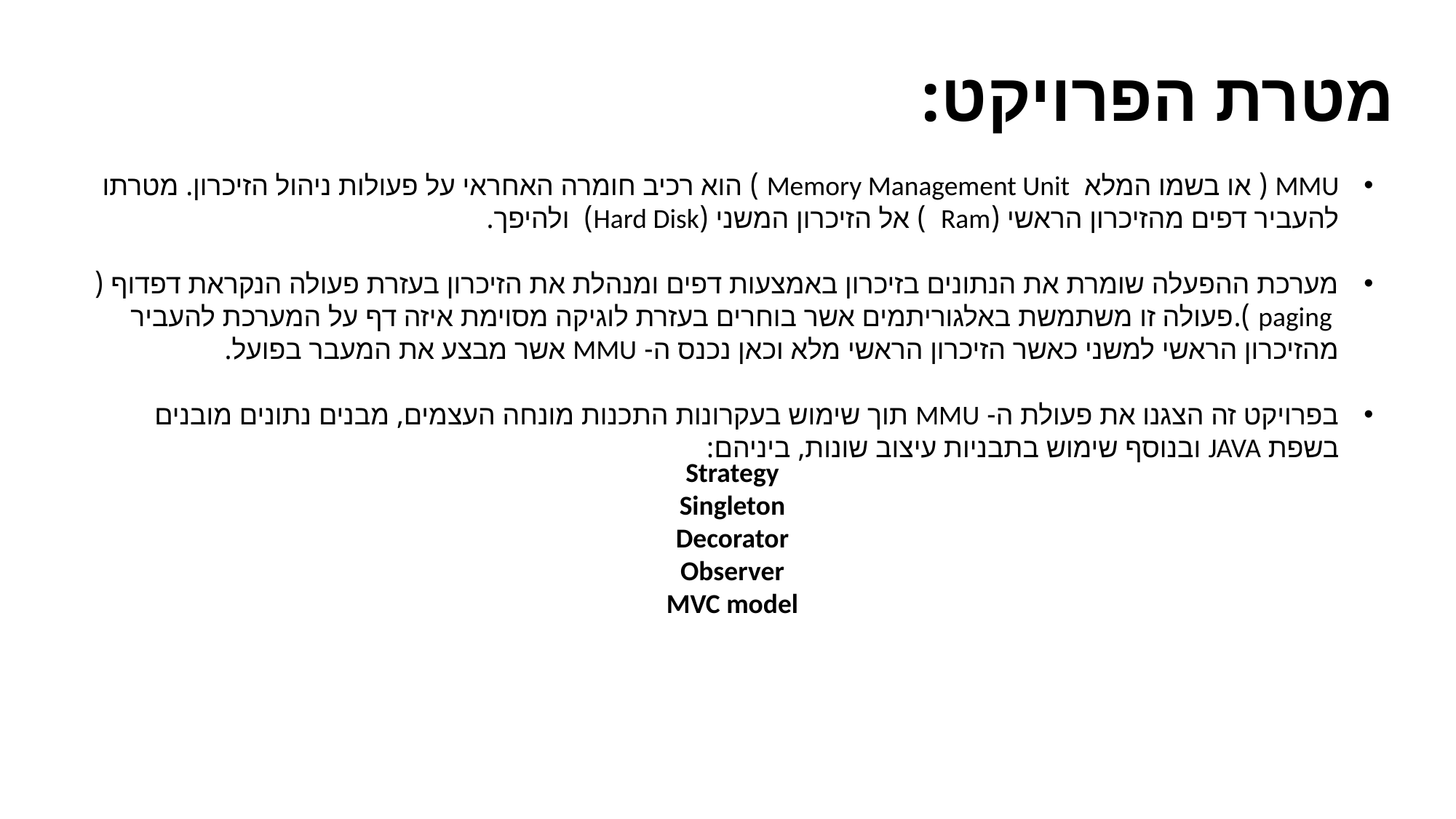

מטרת הפרויקט:
MMU ( או בשמו המלא  Memory Management Unit ) הוא רכיב חומרה האחראי על פעולות ניהול הזיכרון. מטרתו להעביר דפים מהזיכרון הראשי (Ram  ) אל הזיכרון המשני (Hard Disk)  ולהיפך.

מערכת ההפעלה שומרת את הנתונים בזיכרון באמצעות דפים ומנהלת את הזיכרון בעזרת פעולה הנקראת דפדוף (  paging ).פעולה זו משתמשת באלגוריתמים אשר בוחרים בעזרת לוגיקה מסוימת איזה דף על המערכת להעביר מהזיכרון הראשי למשני כאשר הזיכרון הראשי מלא וכאן נכנס ה- MMU אשר מבצע את המעבר בפועל.

בפרויקט זה הצגנו את פעולת ה- MMU תוך שימוש בעקרונות התכנות מונחה העצמים, מבנים נתונים מובנים בשפת JAVA ובנוסף שימוש בתבניות עיצוב שונות, ביניהם:

Strategy
Singleton
Decorator
Observer
MVC model